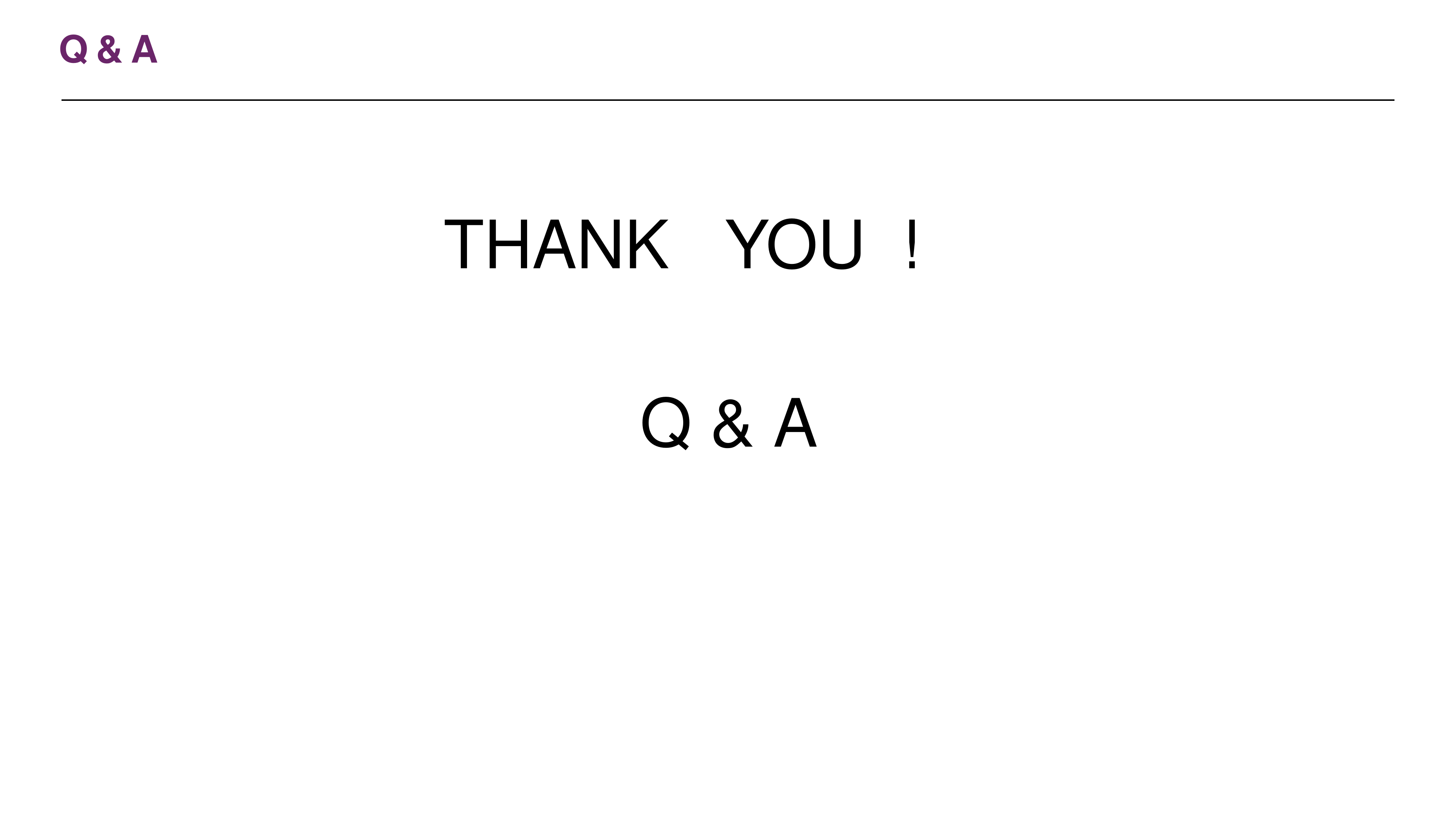

# Q & A

THANK   YOU  !

 Q & A
12